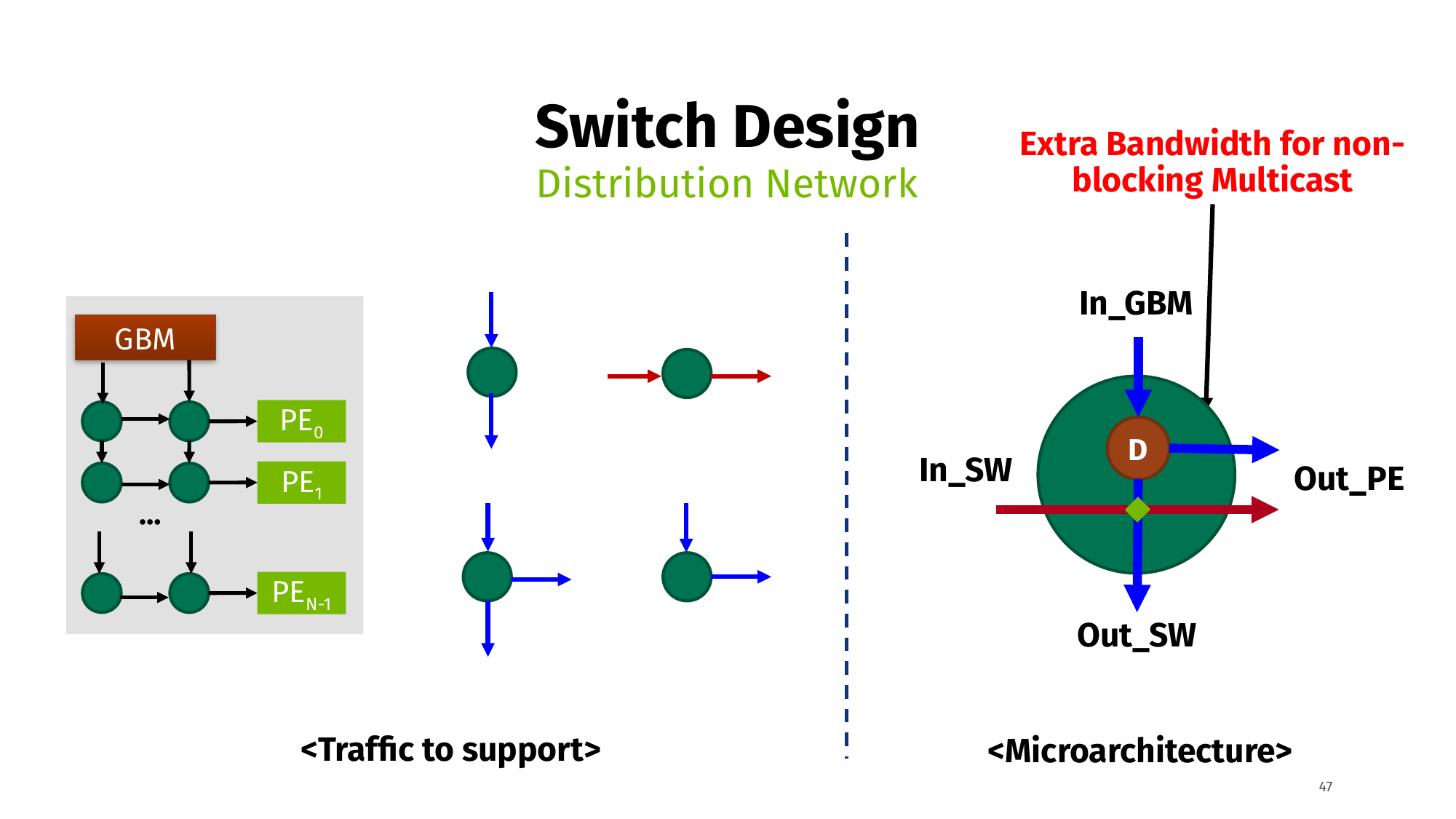

# Switch Design
Extra Bandwidth for non-blocking Multicast

Distribution Network
In_GBM

D
In_SW
Out_PE
Out_SW

GBM

PE0

PE1

…

PEN-1

<Traffic to support>
<Microarchitecture>